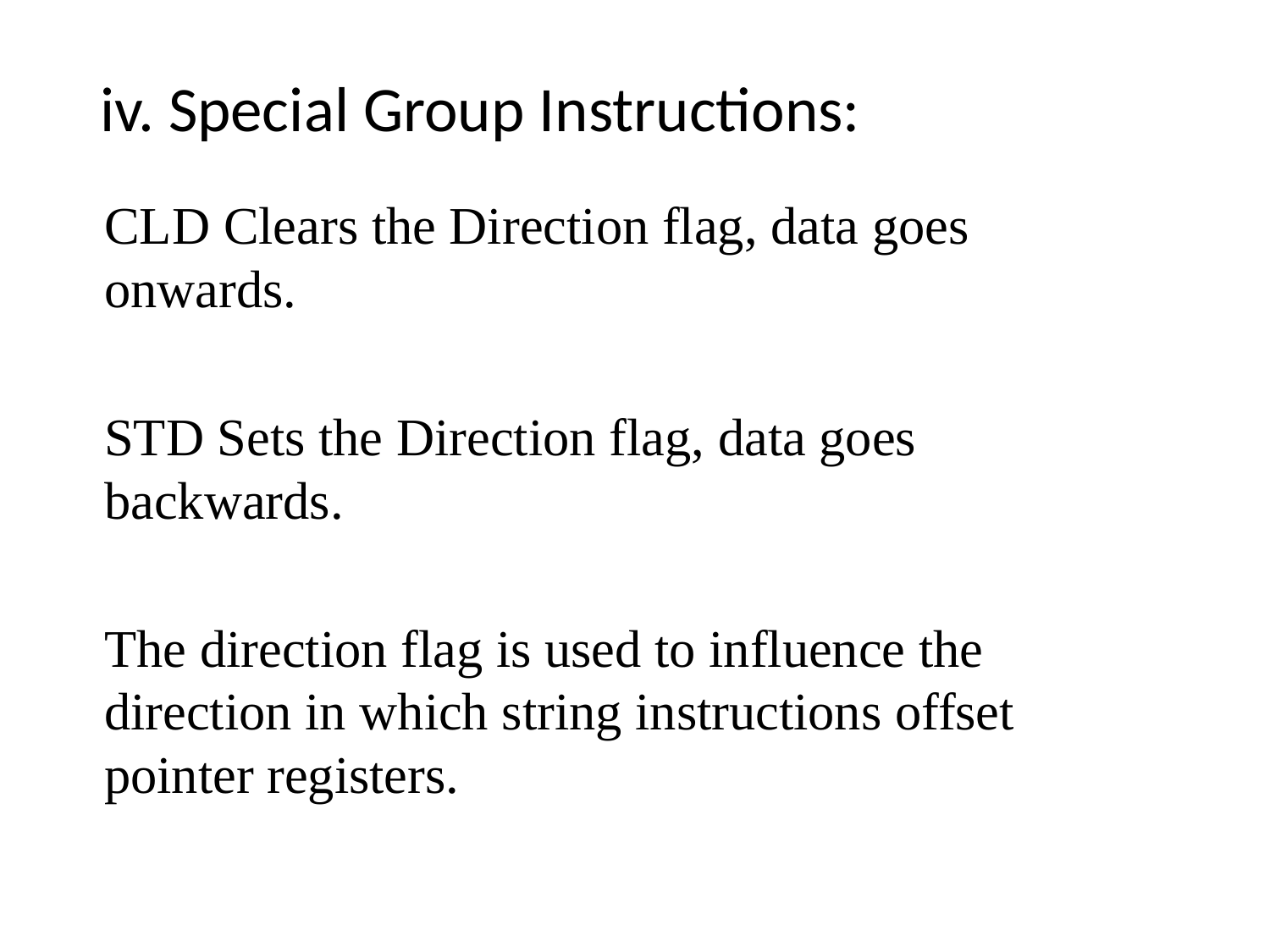

# iv. Special Group Instructions:
CLD Clears the Direction flag, data goes onwards.

STD Sets the Direction flag, data goes backwards.

The direction flag is used to influence the direction in which string instructions offset pointer registers.
26